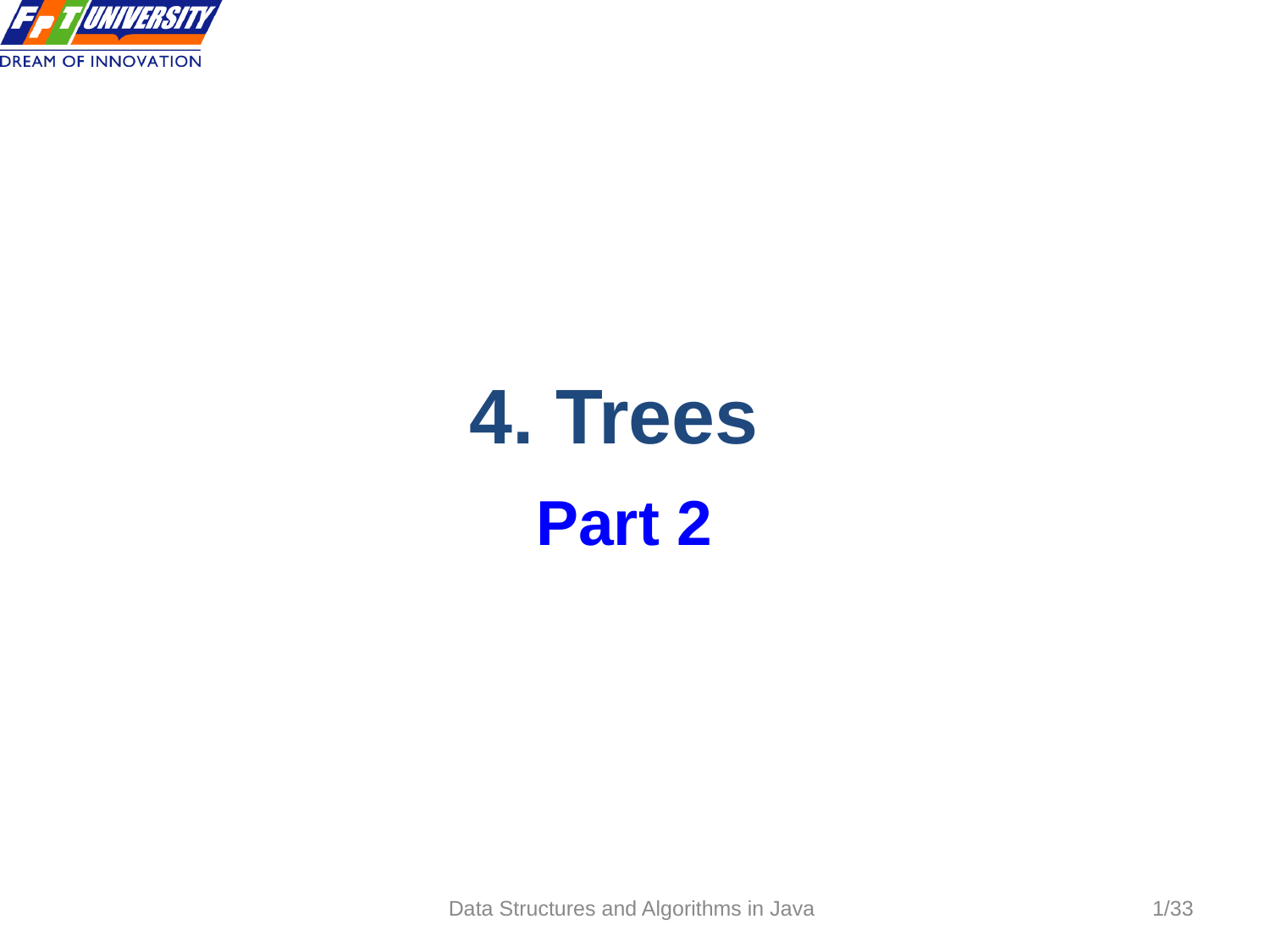

4. Trees
Part 2
Data Structures and Algorithms in Java
1/33